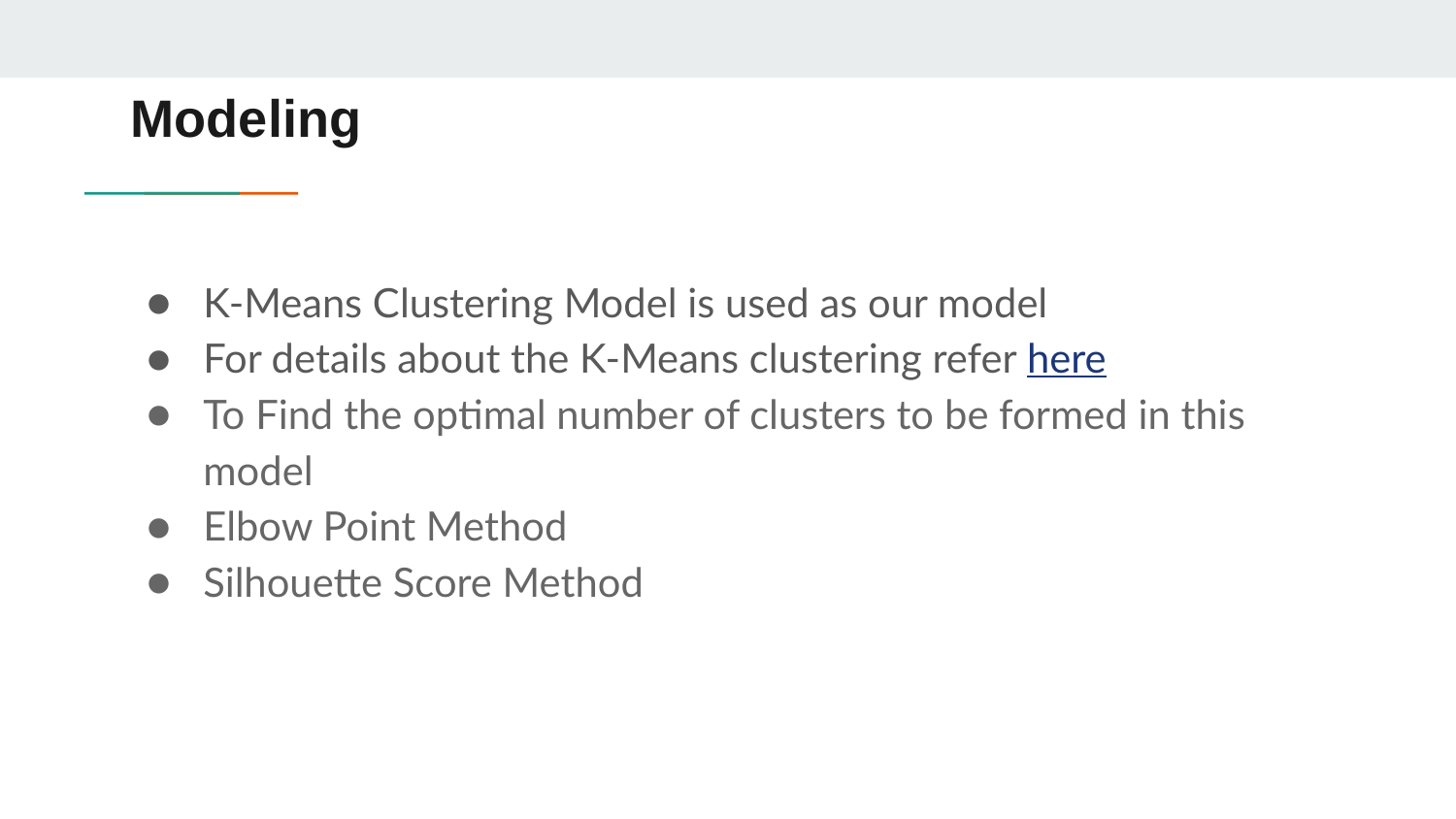

# Modeling
K-Means Clustering Model is used as our model
For details about the K-Means clustering refer here
To Find the optimal number of clusters to be formed in this model
Elbow Point Method
Silhouette Score Method